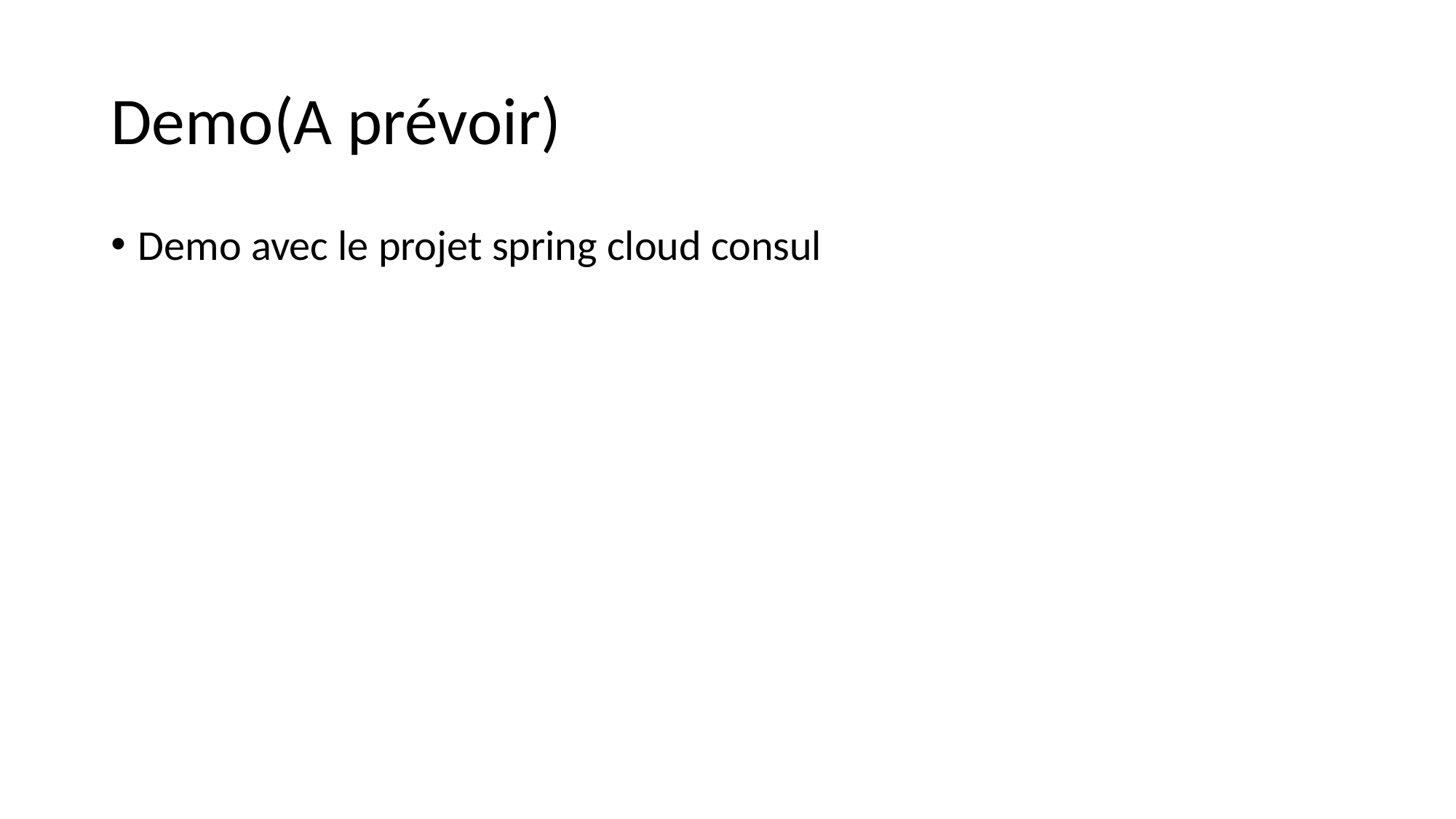

# Demo(A prévoir)
Demo avec le projet spring cloud consul